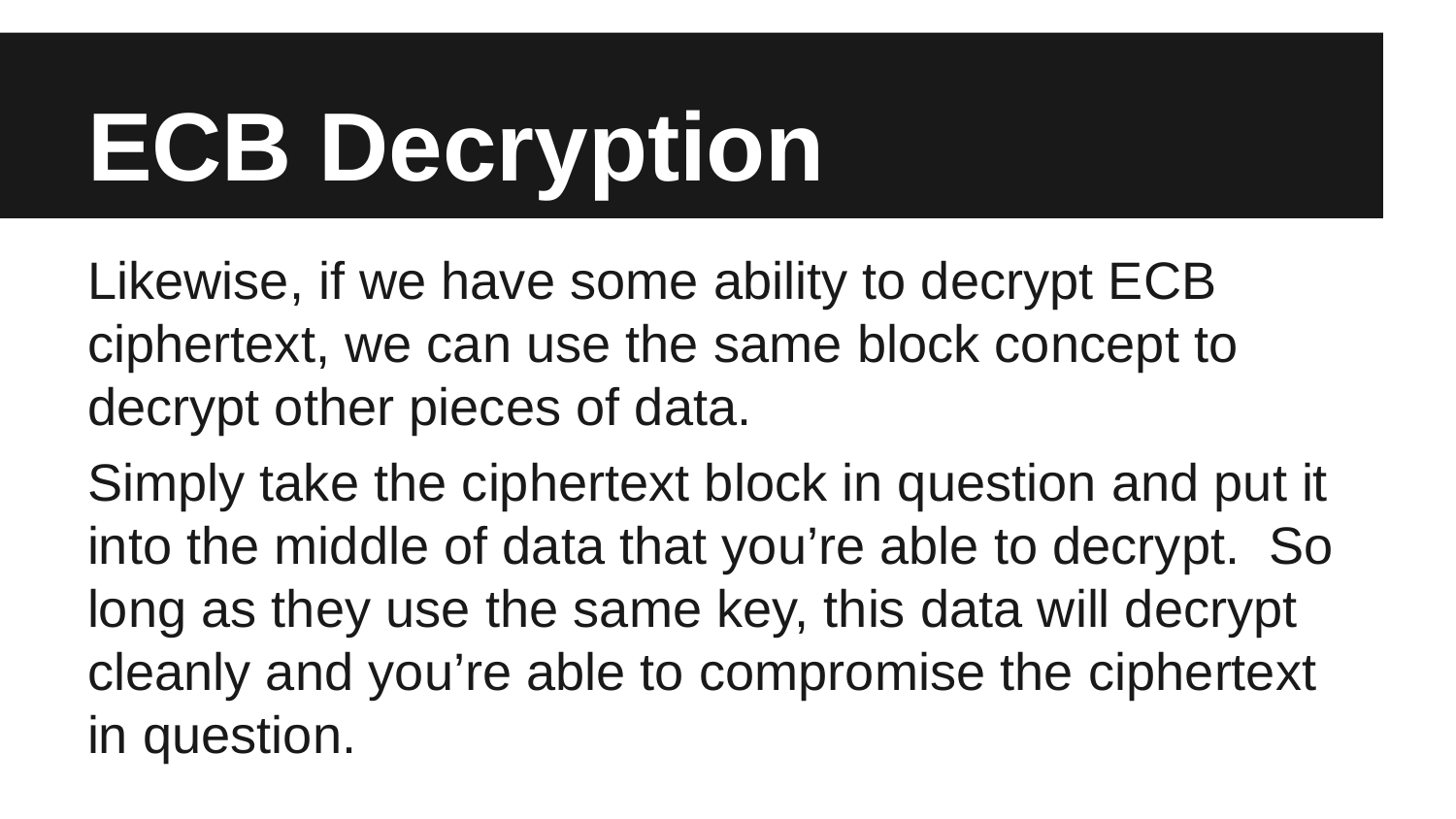

# ECB Decryption
Likewise, if we have some ability to decrypt ECB ciphertext, we can use the same block concept to decrypt other pieces of data.
Simply take the ciphertext block in question and put it into the middle of data that you’re able to decrypt.  So long as they use the same key, this data will decrypt cleanly and you’re able to compromise the ciphertext in question.